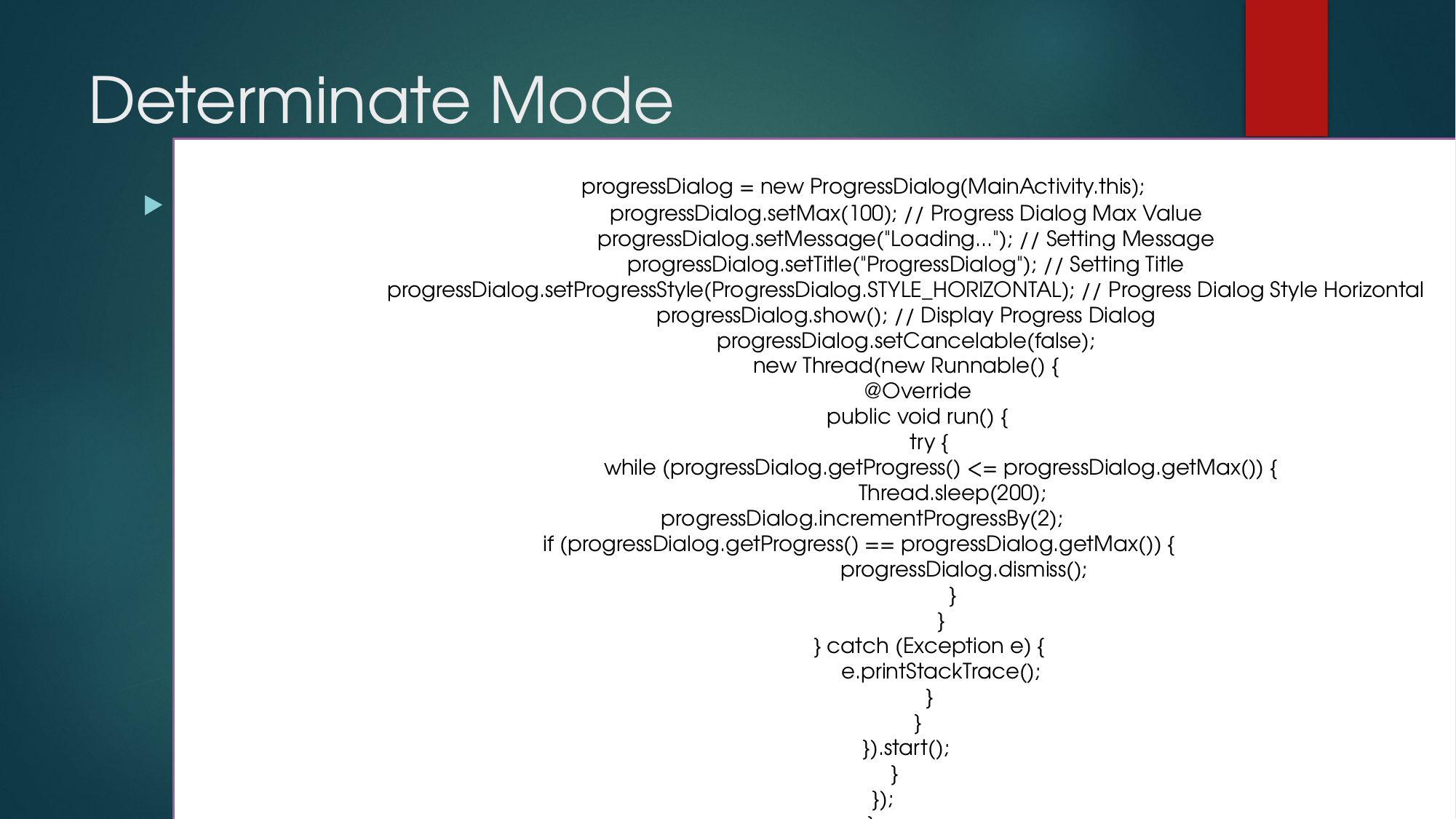

# Determinate Mode
 progressDialog = new ProgressDialog(MainActivity.this);
                progressDialog.setMax(100); // Progress Dialog Max Value
                progressDialog.setMessage("Loading..."); // Setting Message
                progressDialog.setTitle("ProgressDialog"); // Setting Title
                progressDialog.setProgressStyle(ProgressDialog.STYLE_HORIZONTAL); // Progress Dialog Style Horizontal
                progressDialog.show(); // Display Progress Dialog
                progressDialog.setCancelable(false);
                new Thread(new Runnable() {
                    @Override
                    public void run() {
                        try {
                            while (progressDialog.getProgress() <= progressDialog.getMax()) {
                                Thread.sleep(200);
 progressDialog.incrementProgressBy(2);
if (progressDialog.getProgress() == progressDialog.getMax()) {
                                    progressDialog.dismiss();
                                }
                            }
                        } catch (Exception e) {
                            e.printStackTrace();
                        }
                    }
                }).start();
            }
        });
    }